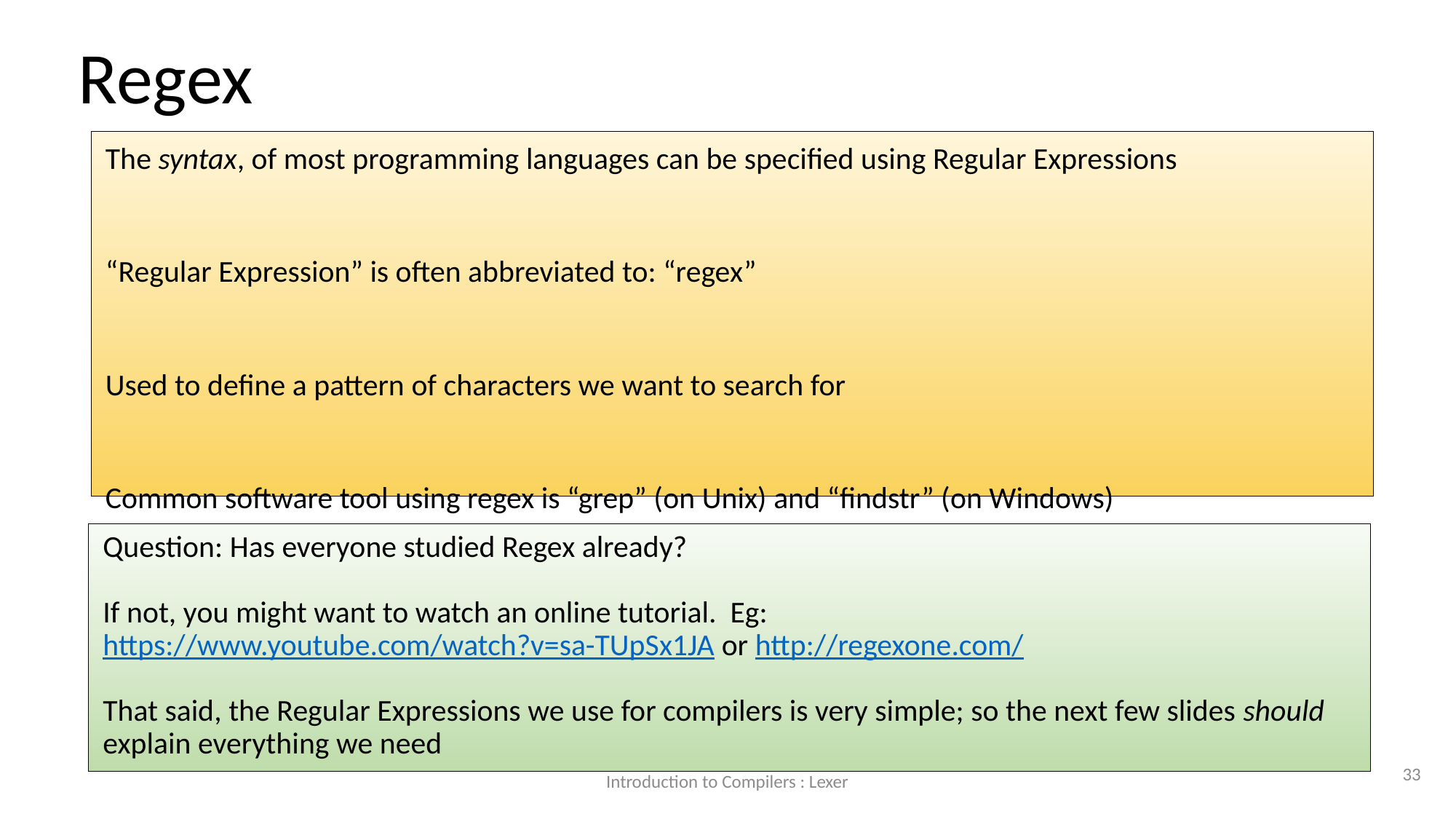

Regex
The syntax, of most programming languages can be specified using Regular Expressions

“Regular Expression” is often abbreviated to: “regex”

Used to define a pattern of characters we want to search for

Common software tool using regex is “grep” (on Unix) and “findstr” (on Windows)
Question: Has everyone studied Regex already?

If not, you might want to watch an online tutorial.  Eg: https://www.youtube.com/watch?v=sa-TUpSx1JA or http://regexone.com/

That said, the Regular Expressions we use for compilers is very simple; so the next few slides should explain everything we need
33
Introduction to Compilers : Lexer